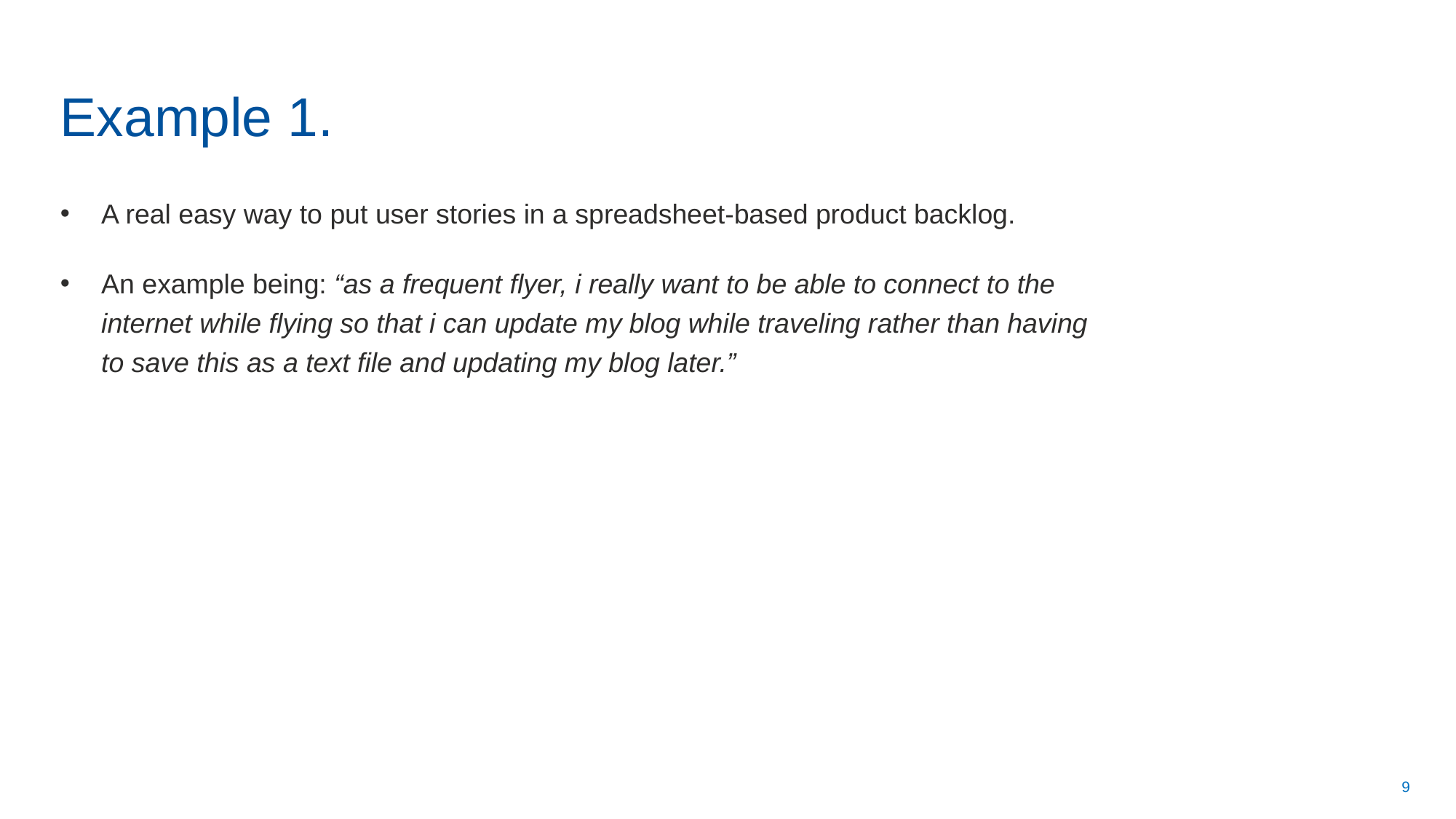

# Example 1.
A real easy way to put user stories in a spreadsheet-based product backlog.
An example being: “as a frequent flyer, i really want to be able to connect to the internet while flying so that i can update my blog while traveling rather than having to save this as a text file and updating my blog later.”